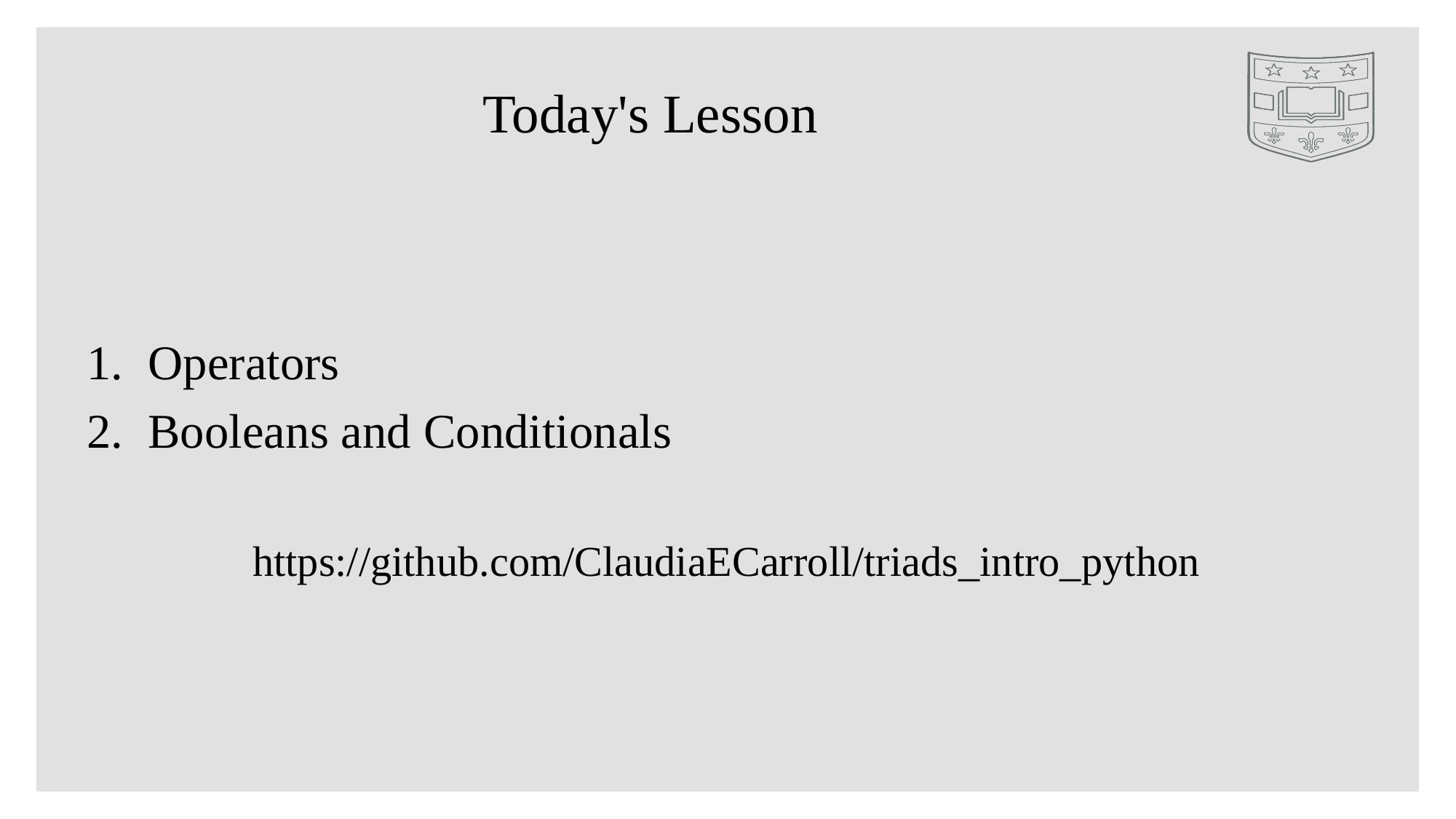

# Today's Lesson

Operators
Booleans and Conditionals

https://github.com/ClaudiaECarroll/triads_intro_python